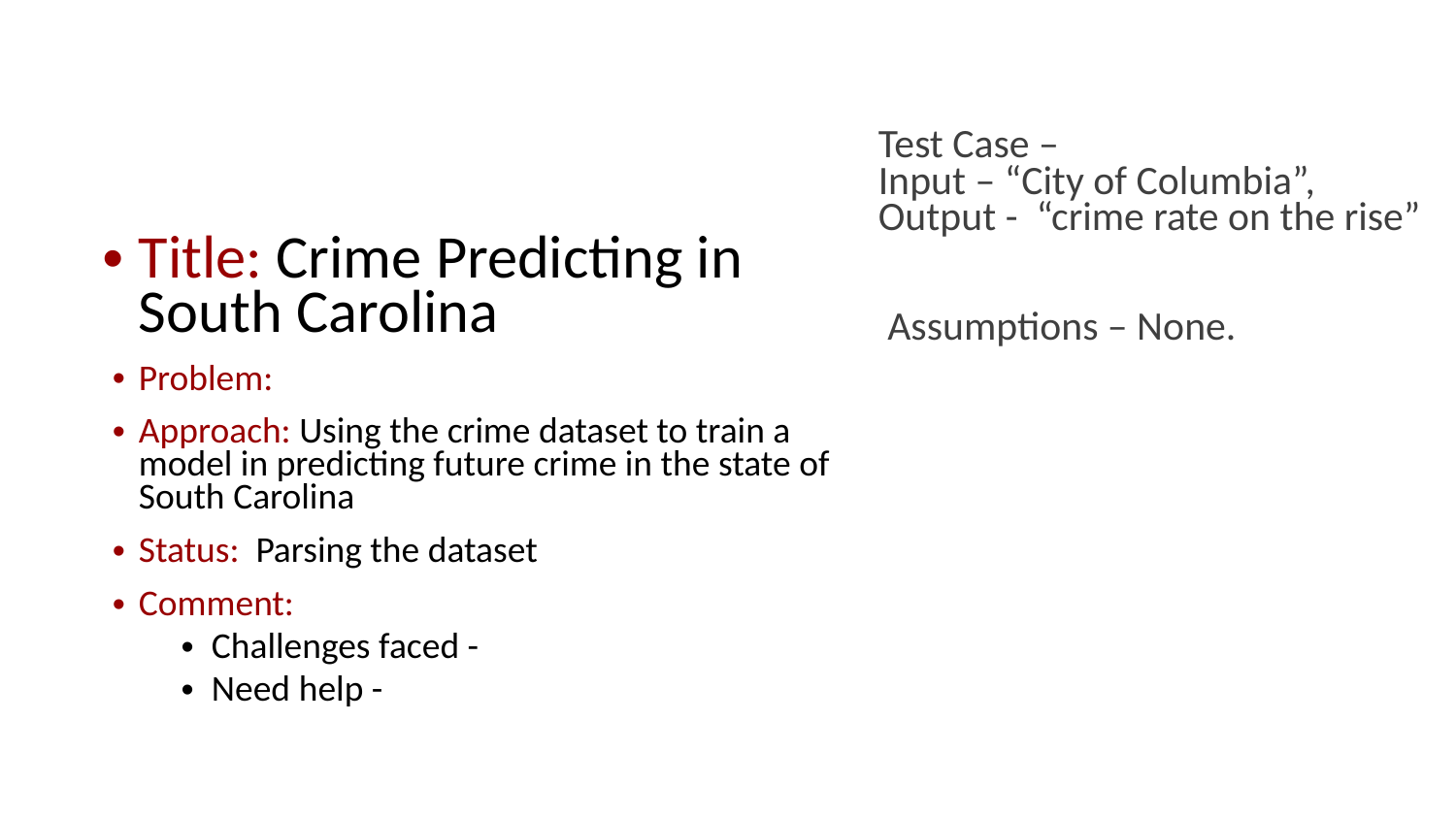

# Title: Crime Predicting in South Carolina
Problem:
Approach: Using the crime dataset to train a model in predicting future crime in the state of South Carolina
Status:  Parsing the dataset
Comment:
Challenges faced -
Need help -
Test Case –
Input – “City of Columbia”,
Output -  “crime rate on the rise”

 Assumptions – None.